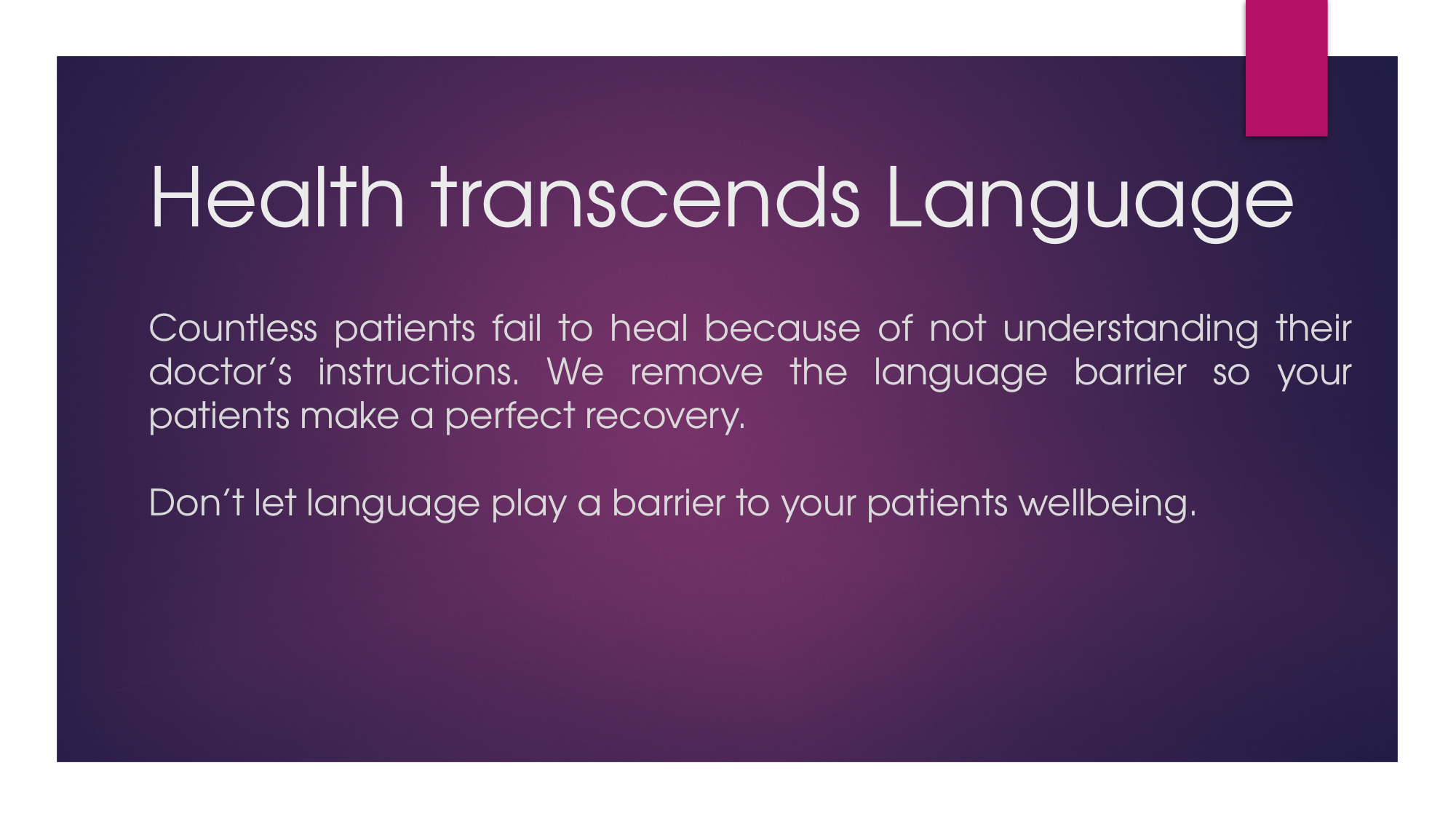

# Health transcends Language
Countless patients fail to heal because of not understanding their doctor’s instructions. We remove the language barrier so your patients make a perfect recovery.

Don’t let language play a barrier to your patients wellbeing.